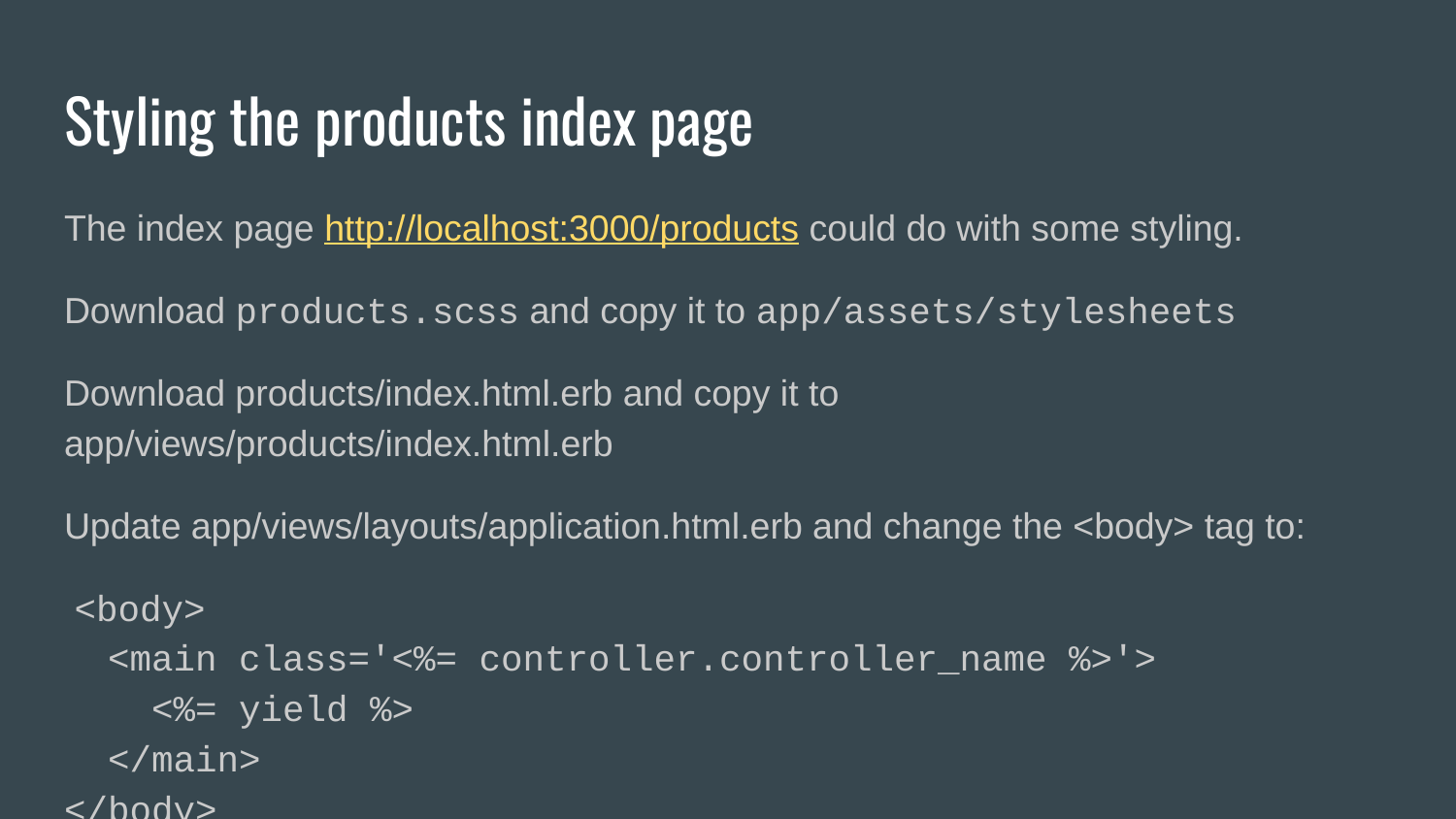

# Styling the products index page
The index page http://localhost:3000/products could do with some styling.
Download products.scss and copy it to app/assets/stylesheets
Download products/index.html.erb and copy it to app/views/products/index.html.erb
Update app/views/layouts/application.html.erb and change the <body> tag to:
 <body>
  <main class='<%= controller.controller_name %>'>
    <%= yield %>
  </main>
</body>